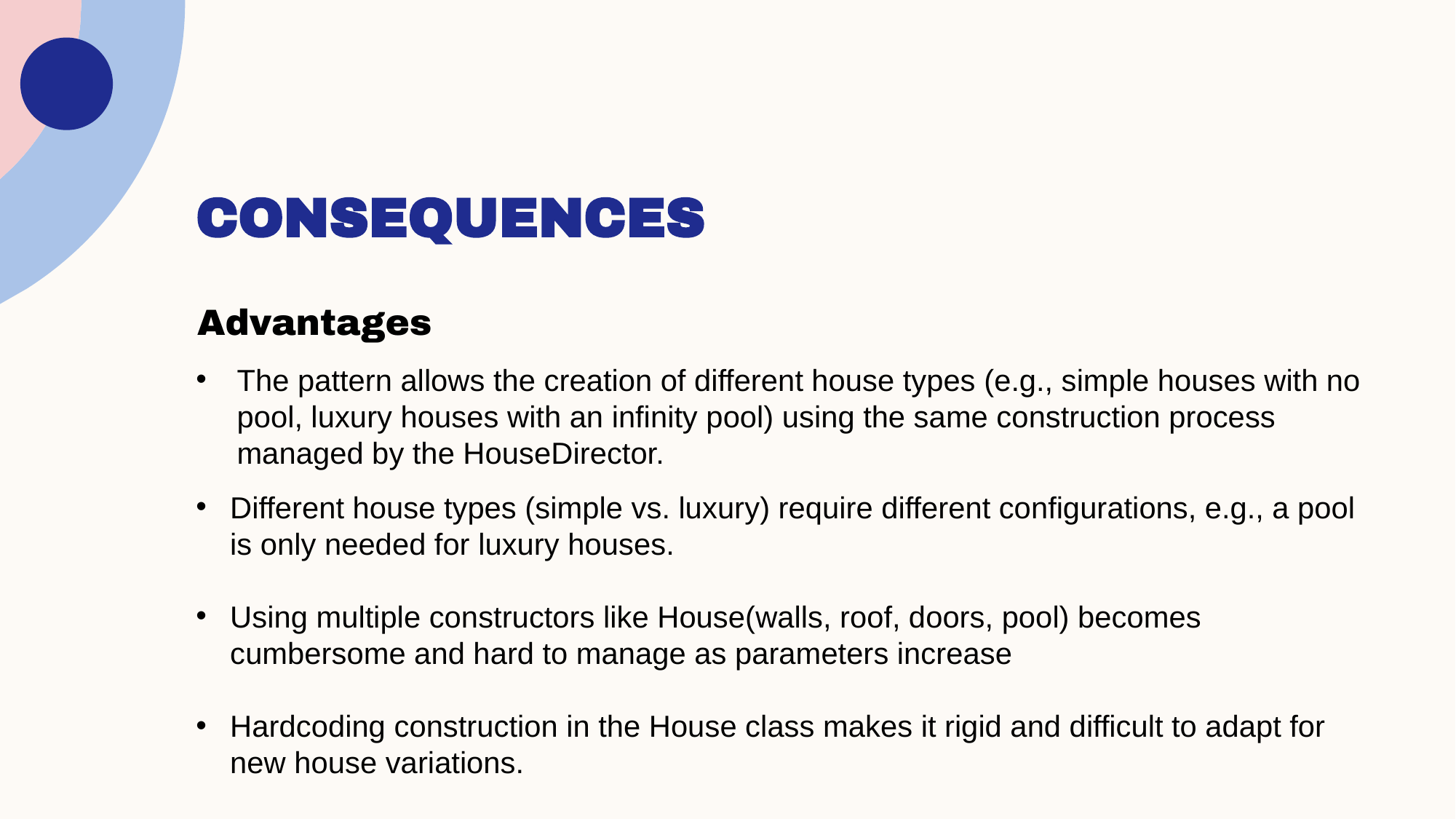

# Consequences
Advantages
The pattern allows the creation of different house types (e.g., simple houses with no pool, luxury houses with an infinity pool) using the same construction process managed by the HouseDirector.
Different house types (simple vs. luxury) require different configurations, e.g., a pool is only needed for luxury houses.

Using multiple constructors like House(walls, roof, doors, pool) becomes cumbersome and hard to manage as parameters increase

Hardcoding construction in the House class makes it rigid and difficult to adapt for new house variations.